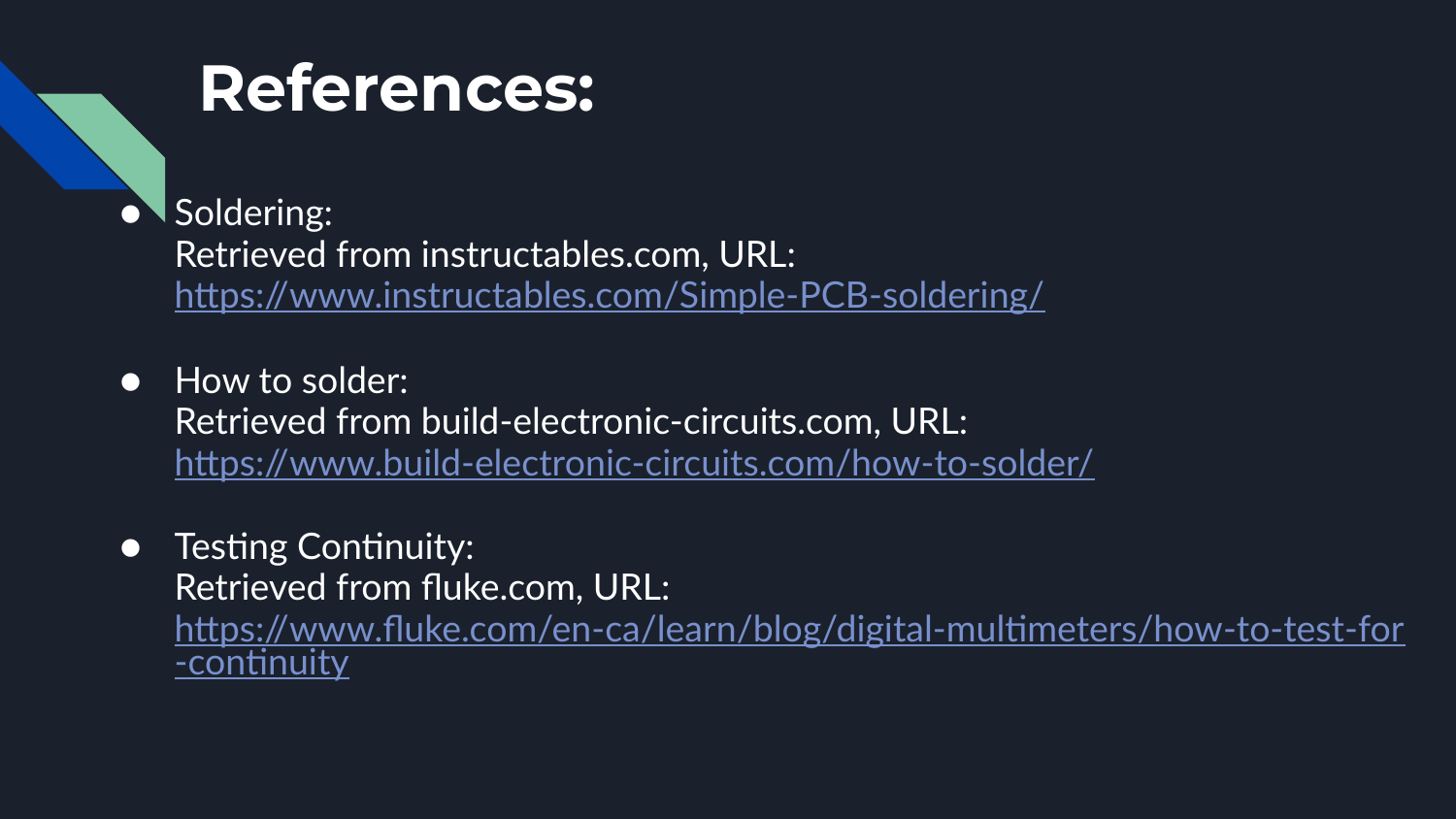

# References:
Soldering:
Retrieved from instructables.com, URL: https://www.instructables.com/Simple-PCB-soldering/
How to solder:
Retrieved from build-electronic-circuits.com, URL: https://www.build-electronic-circuits.com/how-to-solder/
Testing Continuity:
Retrieved from fluke.com, URL: https://www.fluke.com/en-ca/learn/blog/digital-multimeters/how-to-test-for-continuity